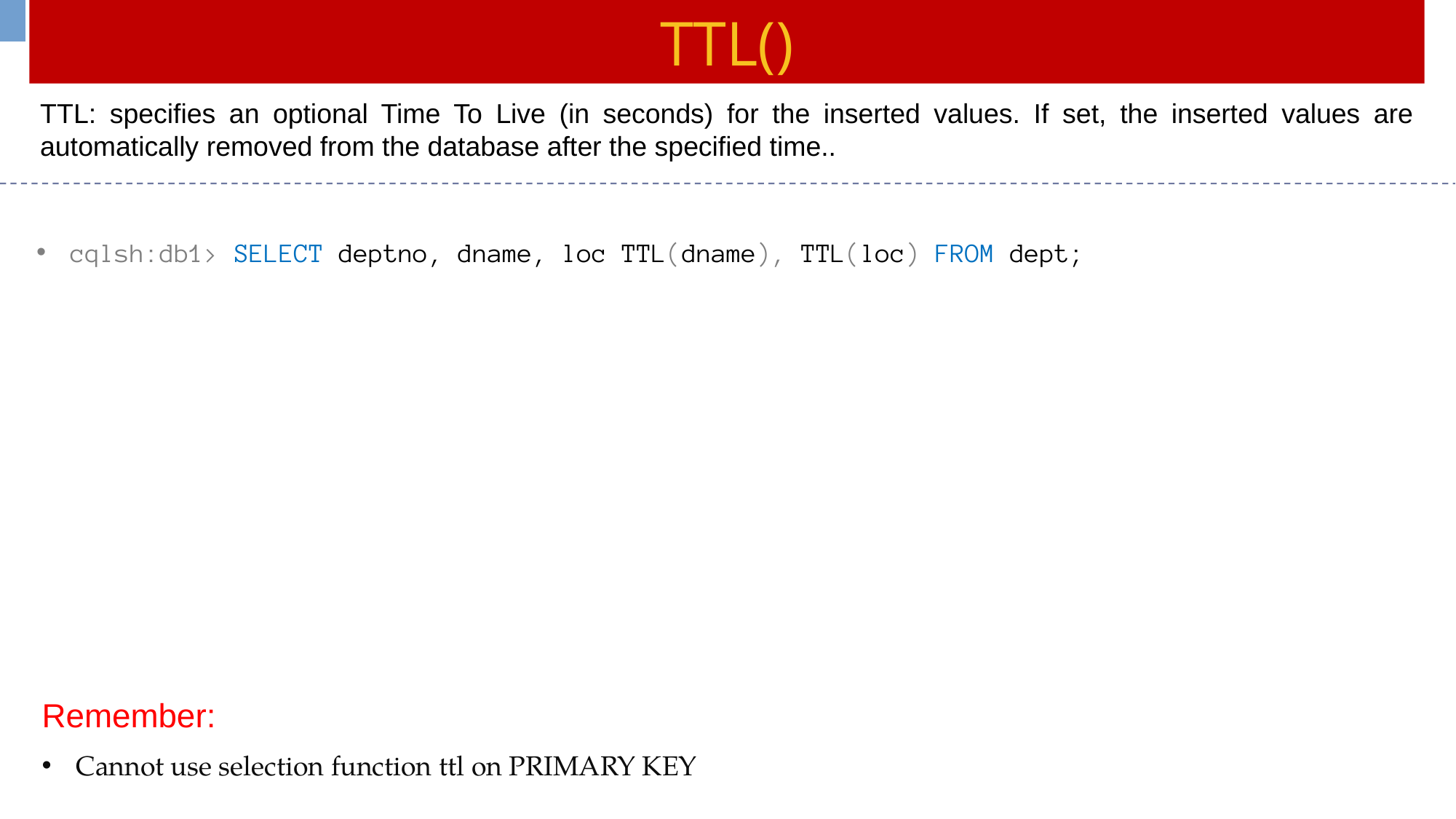

TTL()
TTL: specifies an optional Time To Live (in seconds) for the inserted values. If set, the inserted values are automatically removed from the database after the specified time..

cqlsh:db1> SELECT deptno, dname, loc TTL(dname), TTL(loc) FROM dept;
Remember:

Cannot use selection function ttl on PRIMARY KEY